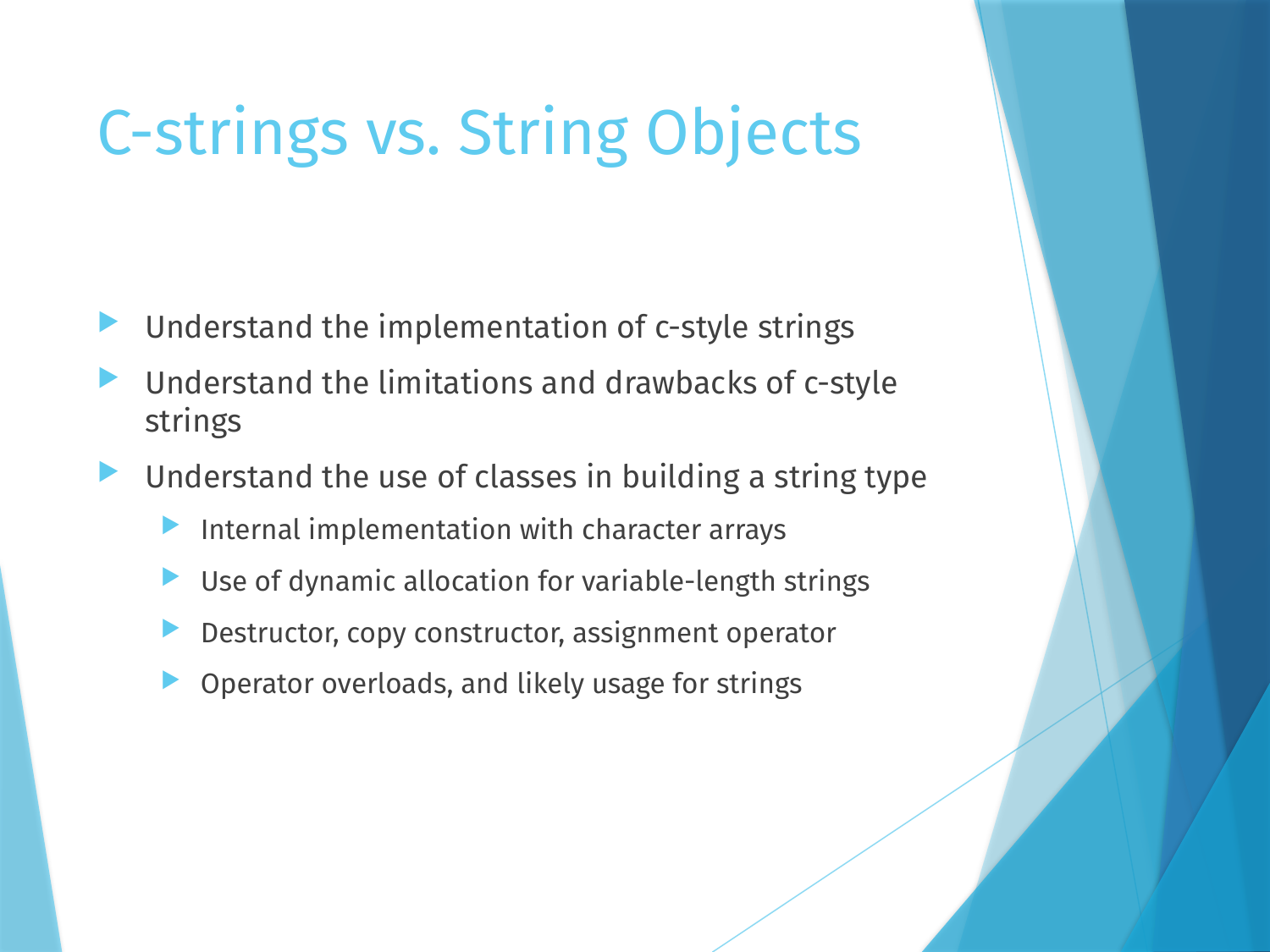

# C-strings vs. String Objects
Understand the implementation of c-style strings
Understand the limitations and drawbacks of c-style strings
Understand the use of classes in building a string type
Internal implementation with character arrays
Use of dynamic allocation for variable-length strings
Destructor, copy constructor, assignment operator
Operator overloads, and likely usage for strings